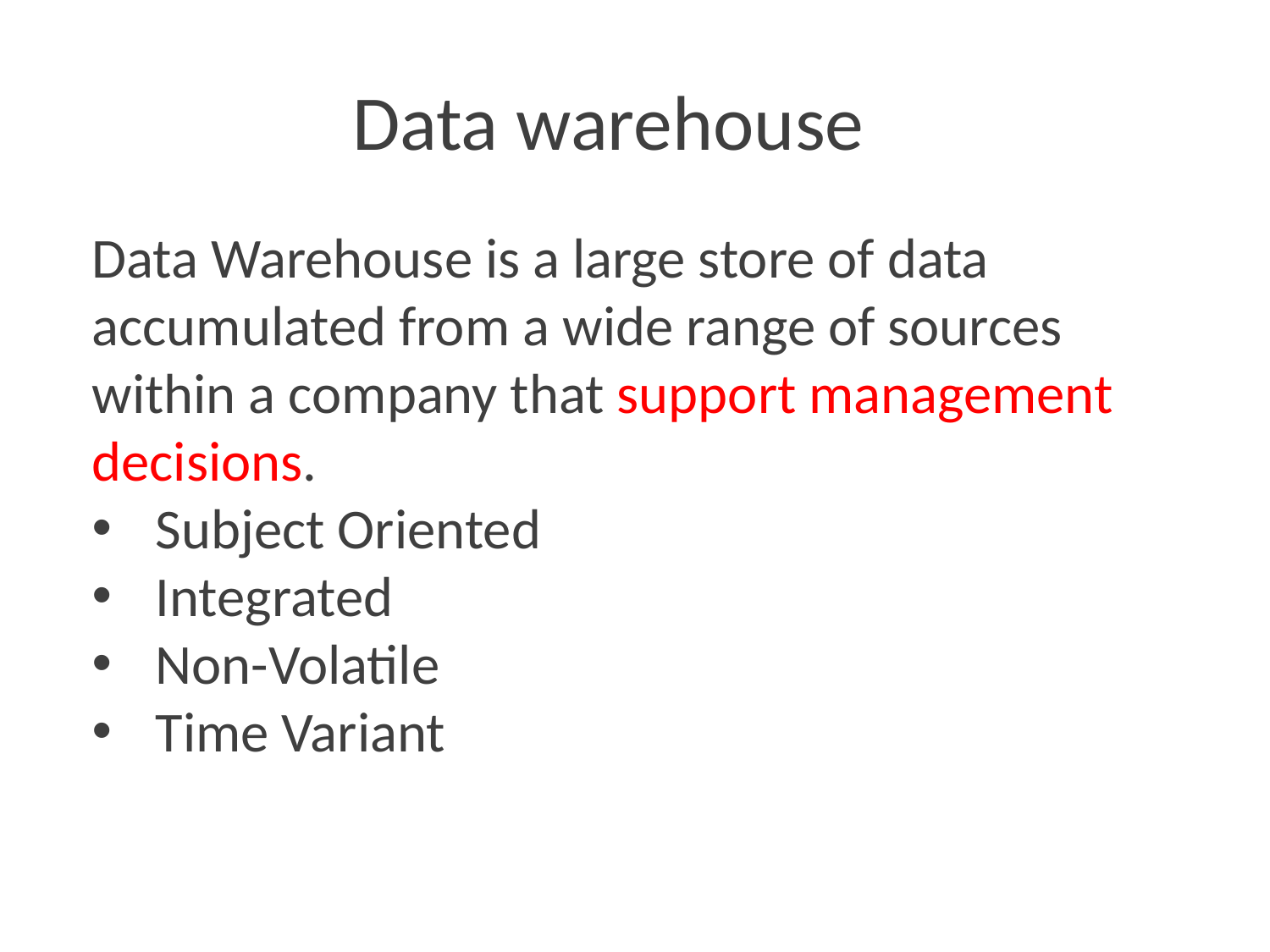

# Data warehouse
Data Warehouse is a large store of data accumulated from a wide range of sources within a company that support management decisions.
Subject Oriented
Integrated
Non-Volatile
Time Variant